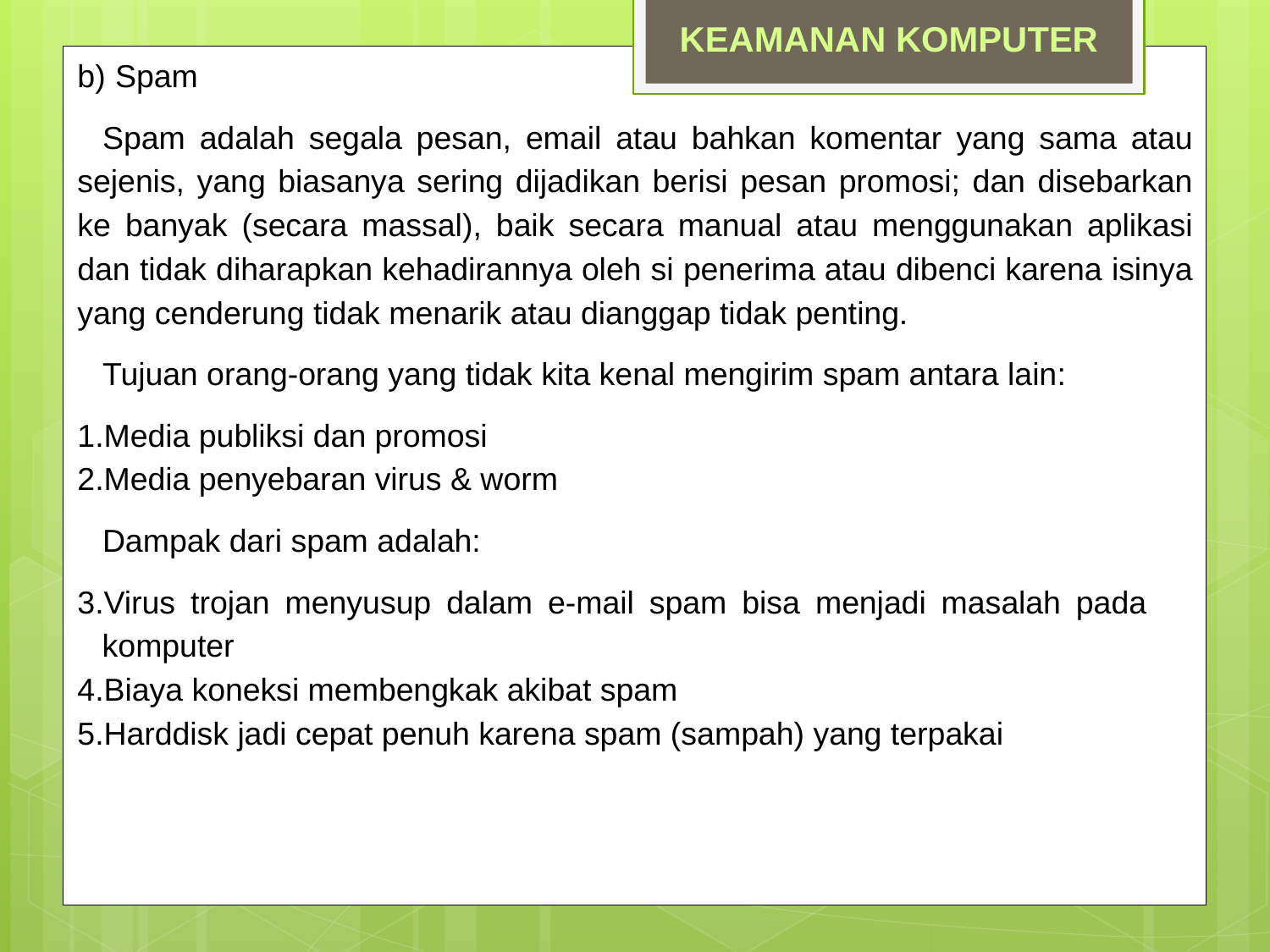

KEAMANAN KOMPUTER
Spam
Spam adalah segala pesan, email atau bahkan komentar yang sama atau sejenis, yang biasanya sering dijadikan berisi pesan promosi; dan disebarkan ke banyak (secara massal), baik secara manual atau menggunakan aplikasi dan tidak diharapkan kehadirannya oleh si penerima atau dibenci karena isinya yang cenderung tidak menarik atau dianggap tidak penting.
Tujuan orang-orang yang tidak kita kenal mengirim spam antara lain:
Media publiksi dan promosi
Media penyebaran virus & worm
Dampak dari spam adalah:
Virus trojan menyusup dalam e-mail spam bisa menjadi masalah pada    komputer
Biaya koneksi membengkak akibat spam
Harddisk jadi cepat penuh karena spam (sampah) yang terpakai